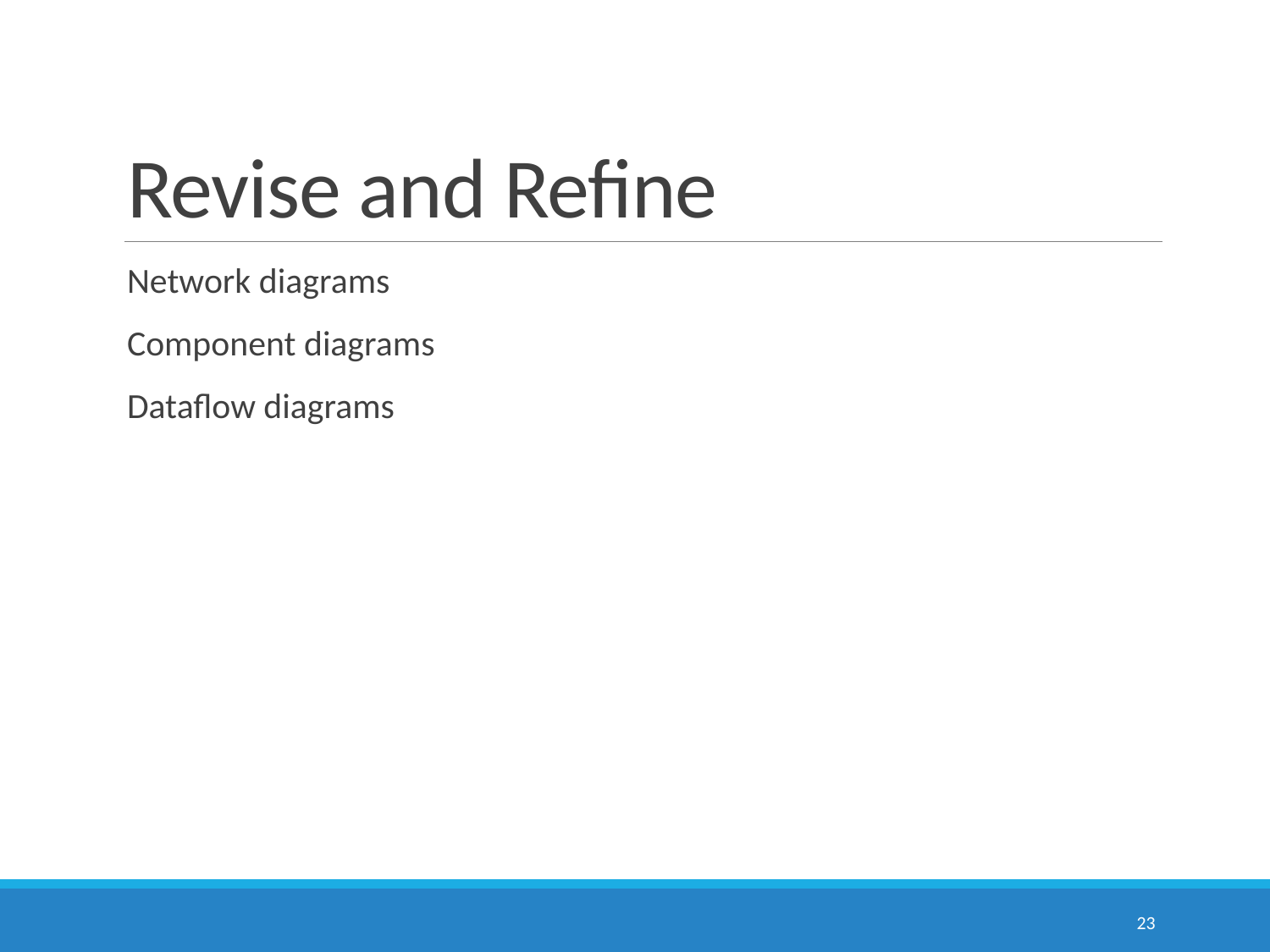

# Revise and Refine
Network diagrams
Component diagrams
Dataflow diagrams
23